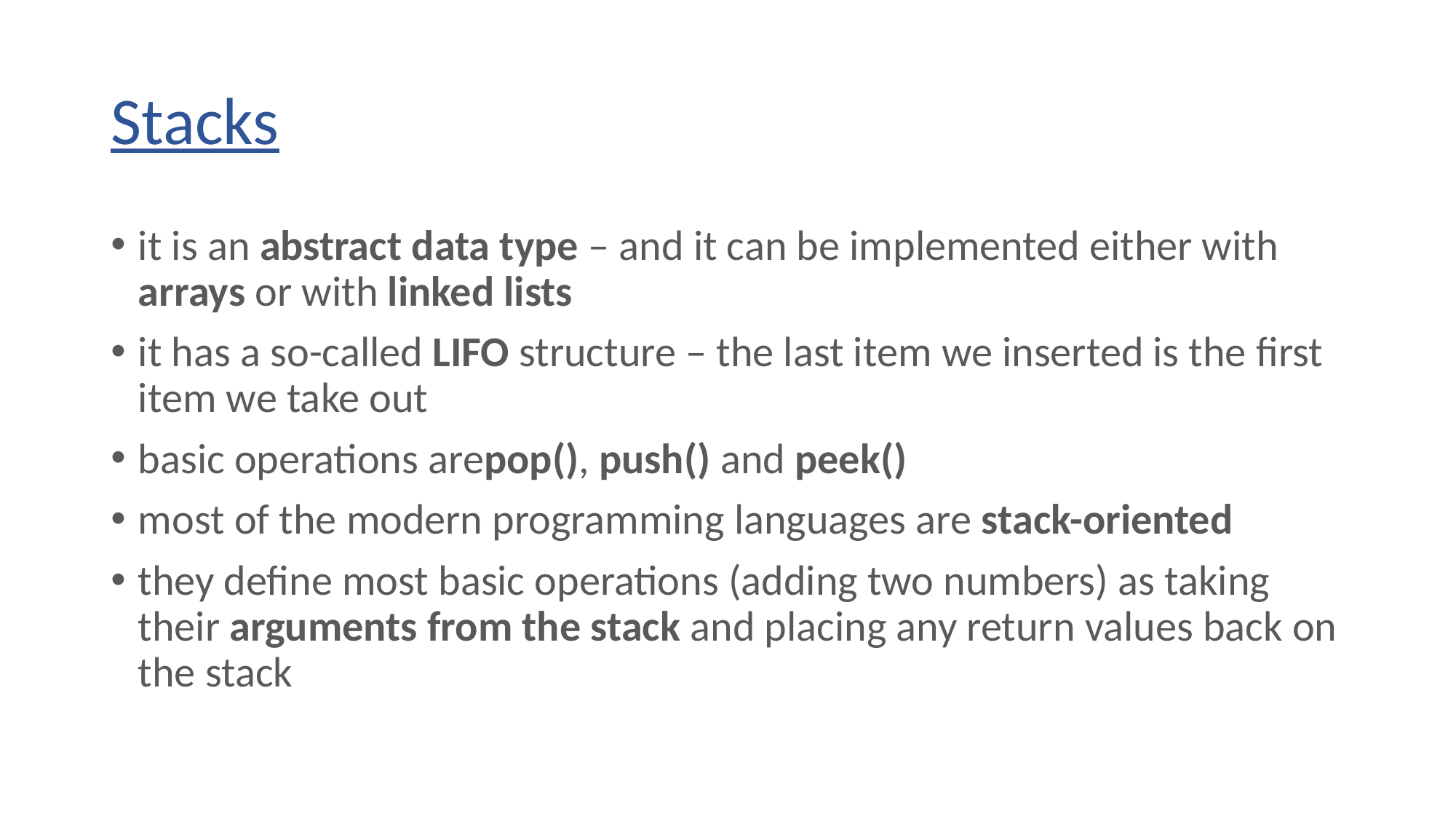

# Stacks
it is an abstract data type – and it can be implemented either with arrays or with linked lists
it has a so-called LIFO structure – the last item we inserted is the first item we take out
basic operations arepop(), push() and peek()
most of the modern programming languages are stack-oriented
they define most basic operations (adding two numbers) as taking their arguments from the stack and placing any return values back on the stack